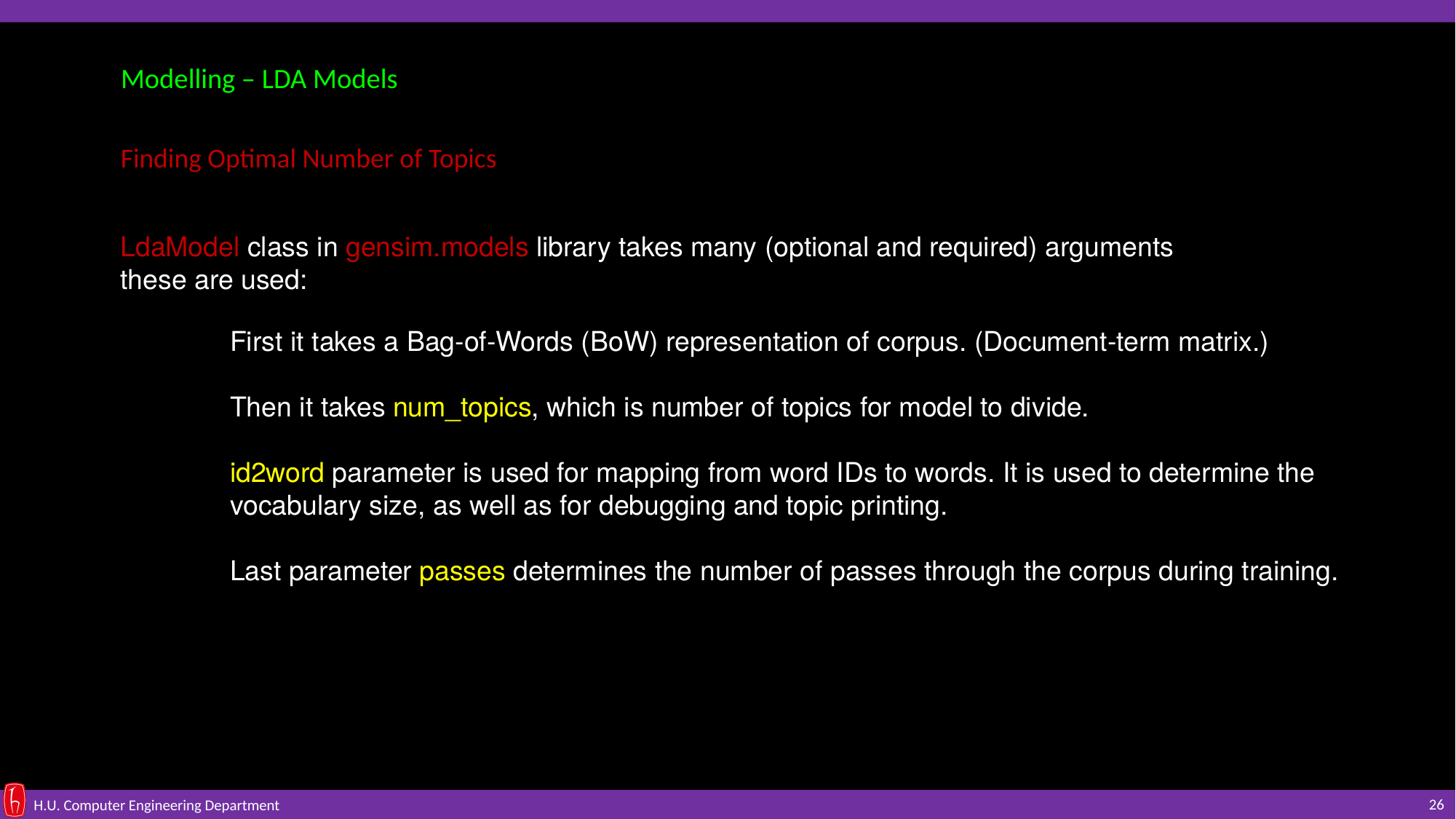

Modelling – LDA Models
Finding Optimal Number of Topics
LdaModel class in gensim.models library takes many (optional and required) arguments these are used:

	First it takes a Bag-of-Words (BoW) representation of corpus. (Document-term matrix.)
	Then it takes num_topics, which is number of topics for model to divide.
	id2word parameter is used for mapping from word IDs to words. It is used to determine the 	vocabulary size, as well as for debugging and topic printing.
	Last parameter passes determines the number of passes through the corpus during training.